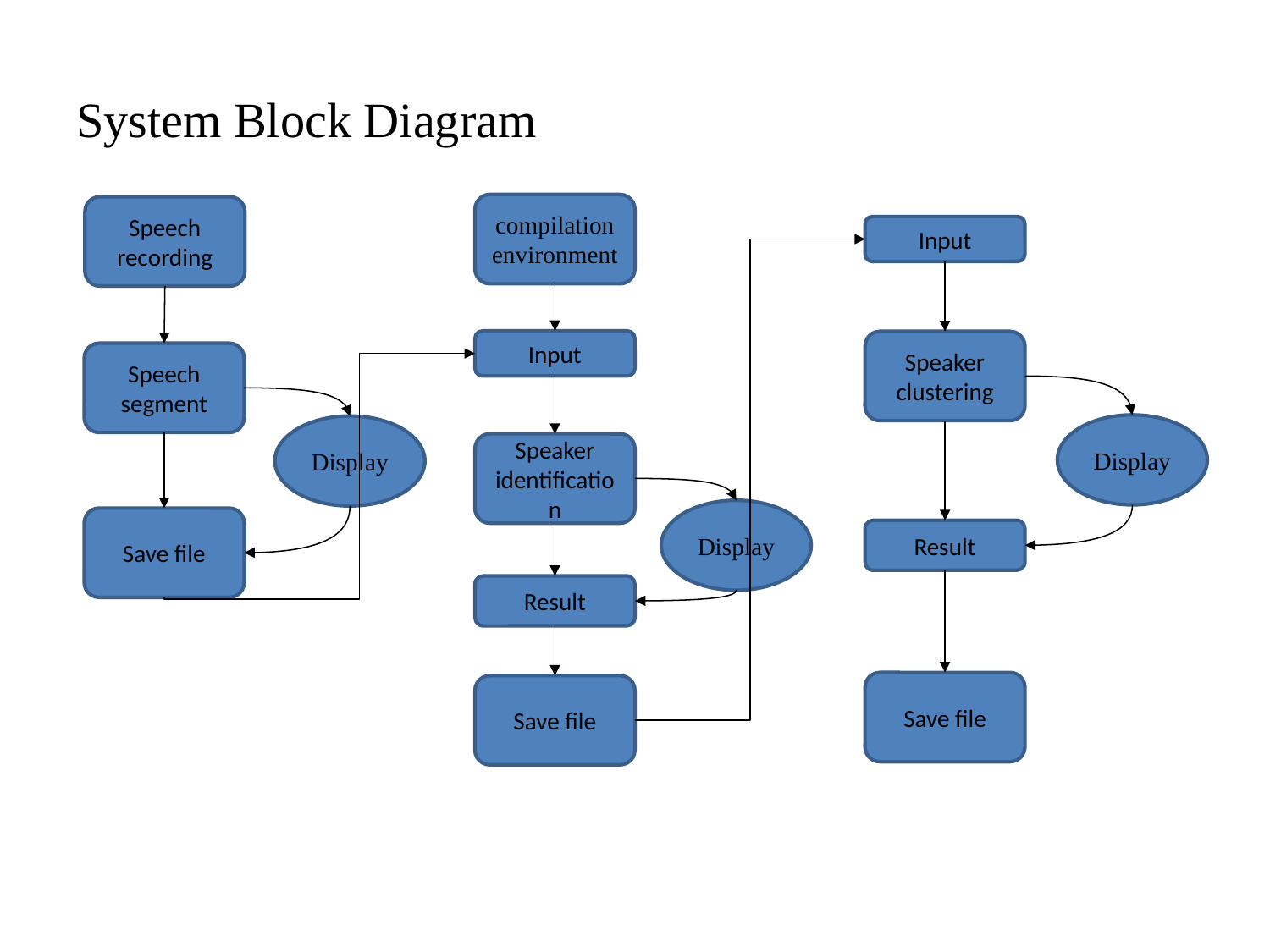

# System Block Diagram
compilation environment
Speech
recording
Input
Input
Speaker
clustering
Speech
segment
Display
Display
Speaker
identification
Display
Save file
Result
Result
Save file
Save file